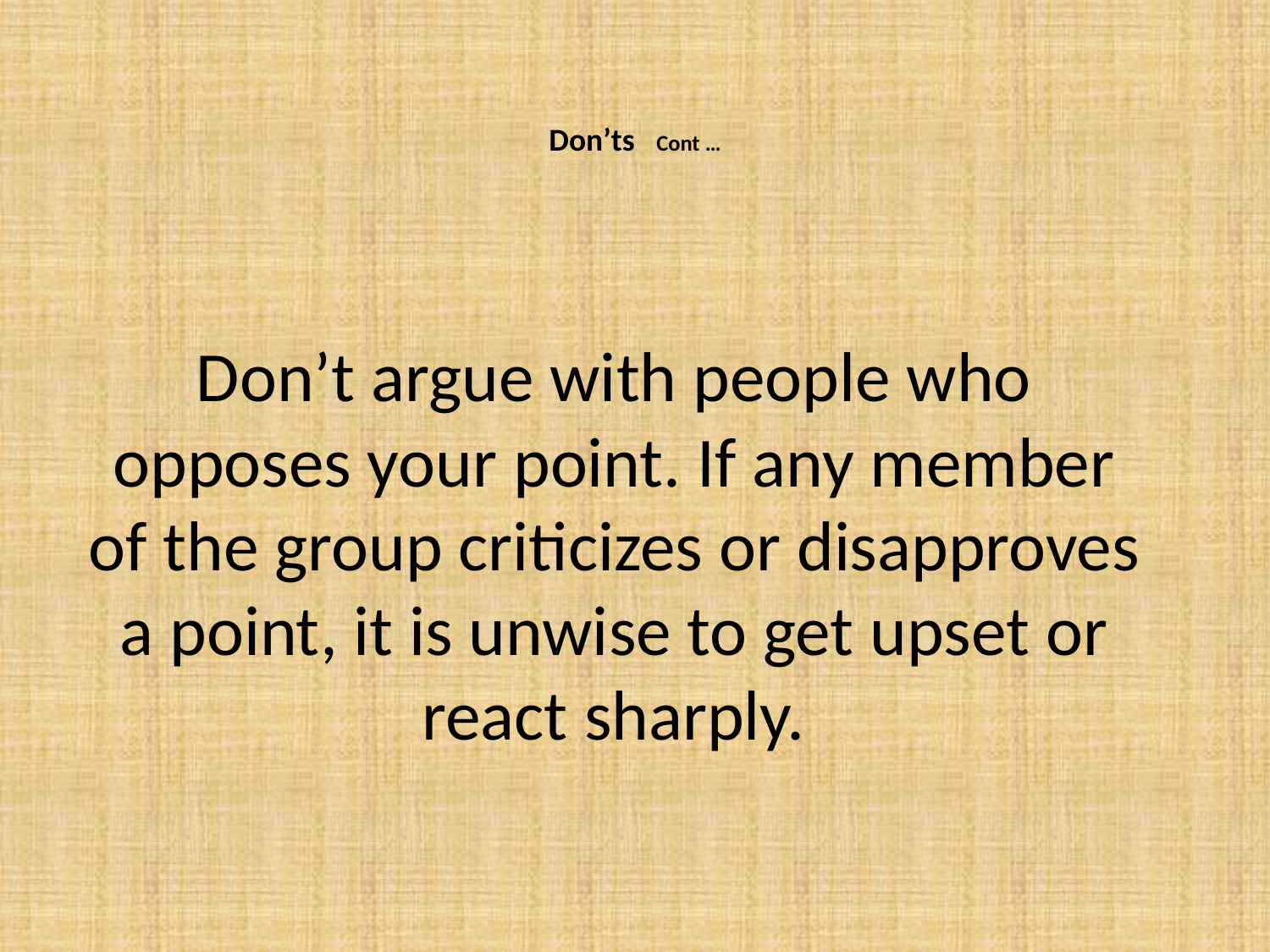

# Don’ts   Cont …

Don’t argue with people who opposes your point. If any member of the group criticizes or disapproves a point, it is unwise to get upset or react sharply.